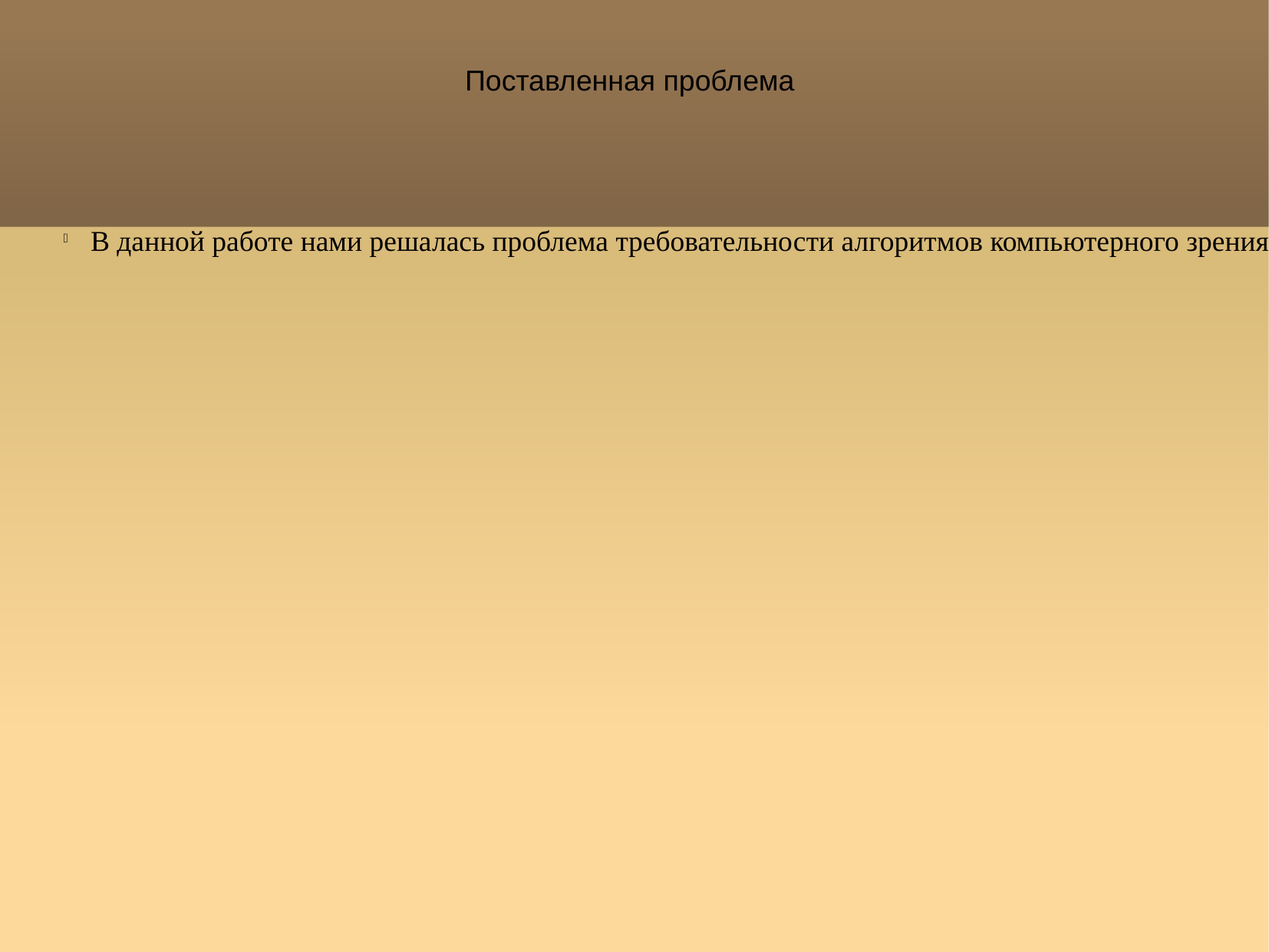

Поставленная проблема
В данной работе нами решалась проблема требовательности алгоритмов компьютерного зрения и распознавания образов к вычислительным средствам, имеющимся в наличии. Было предложено распараллеливание вычислений с использованием Грид-сети.